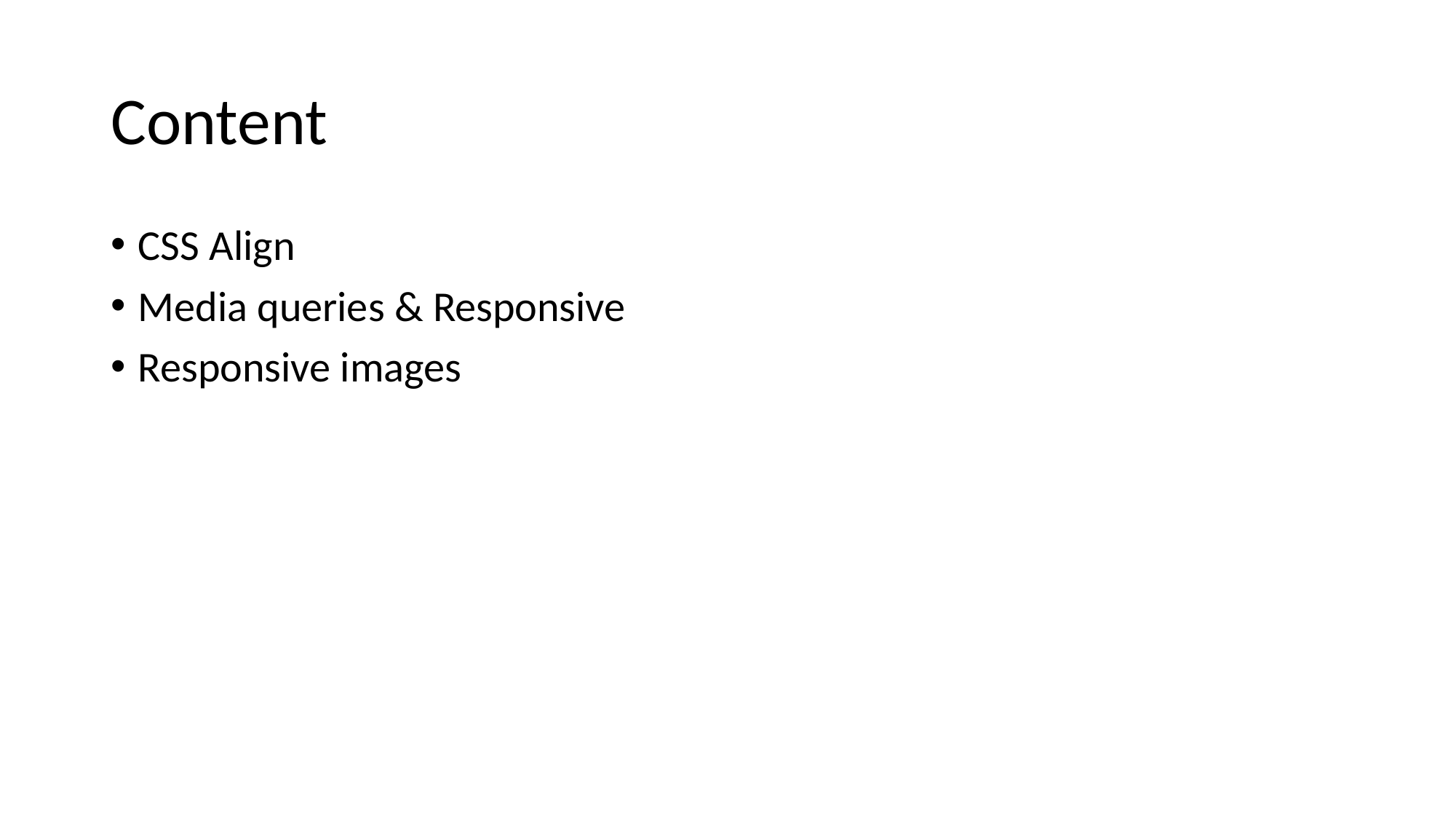

# Content
CSS Align
Media queries & Responsive
Responsive images